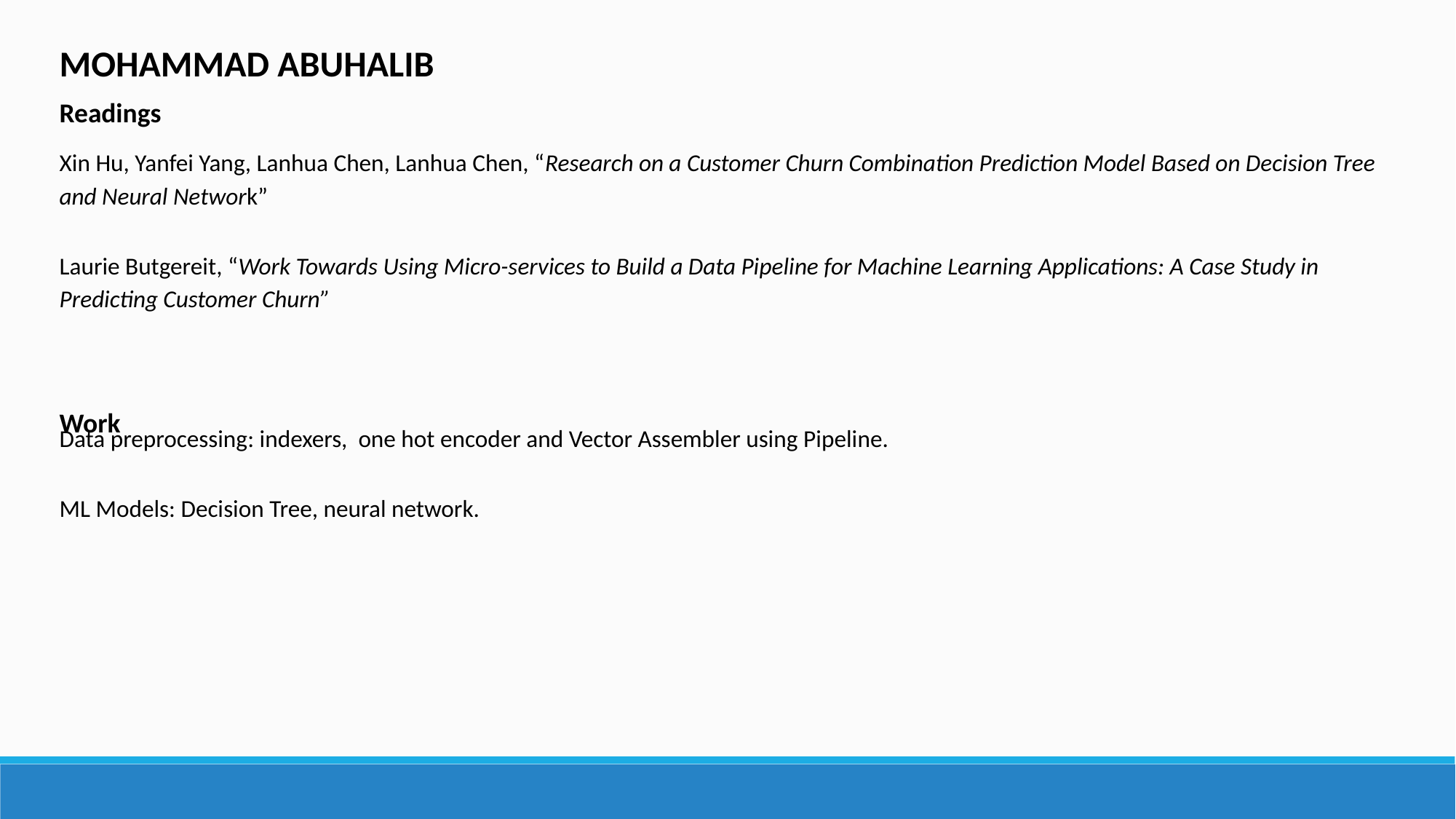

MOHAMMAD ABUHALIB
Readings
Xin Hu, Yanfei Yang, Lanhua Chen, Lanhua Chen, “Research on a Customer Churn Combination Prediction Model Based on Decision Tree and Neural Network”
Laurie Butgereit, “Work Towards Using Micro-services to Build a Data Pipeline for Machine Learning Applications: A Case Study in Predicting Customer Churn”

Data preprocessing: indexers,  one hot encoder and Vector Assembler using Pipeline.
ML Models: Decision Tree, neural network.

Work